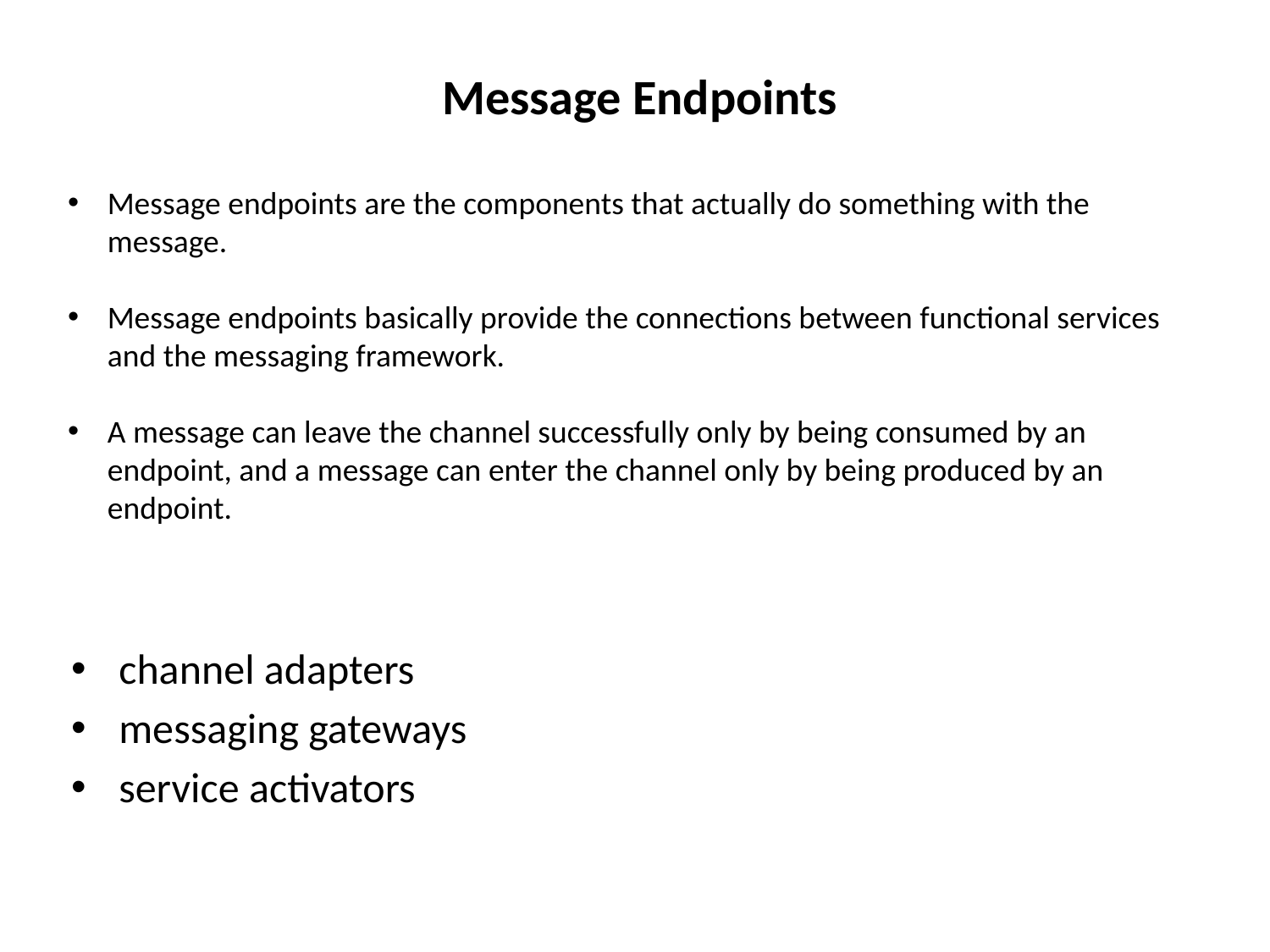

# Message Endpoints
Message endpoints are the components that actually do something with the message.

Message endpoints basically provide the connections between functional services and the messaging framework.

A message can leave the channel successfully only by being consumed by an endpoint, and a message can enter the channel only by being produced by an endpoint.
channel adapters
messaging gateways
service activators